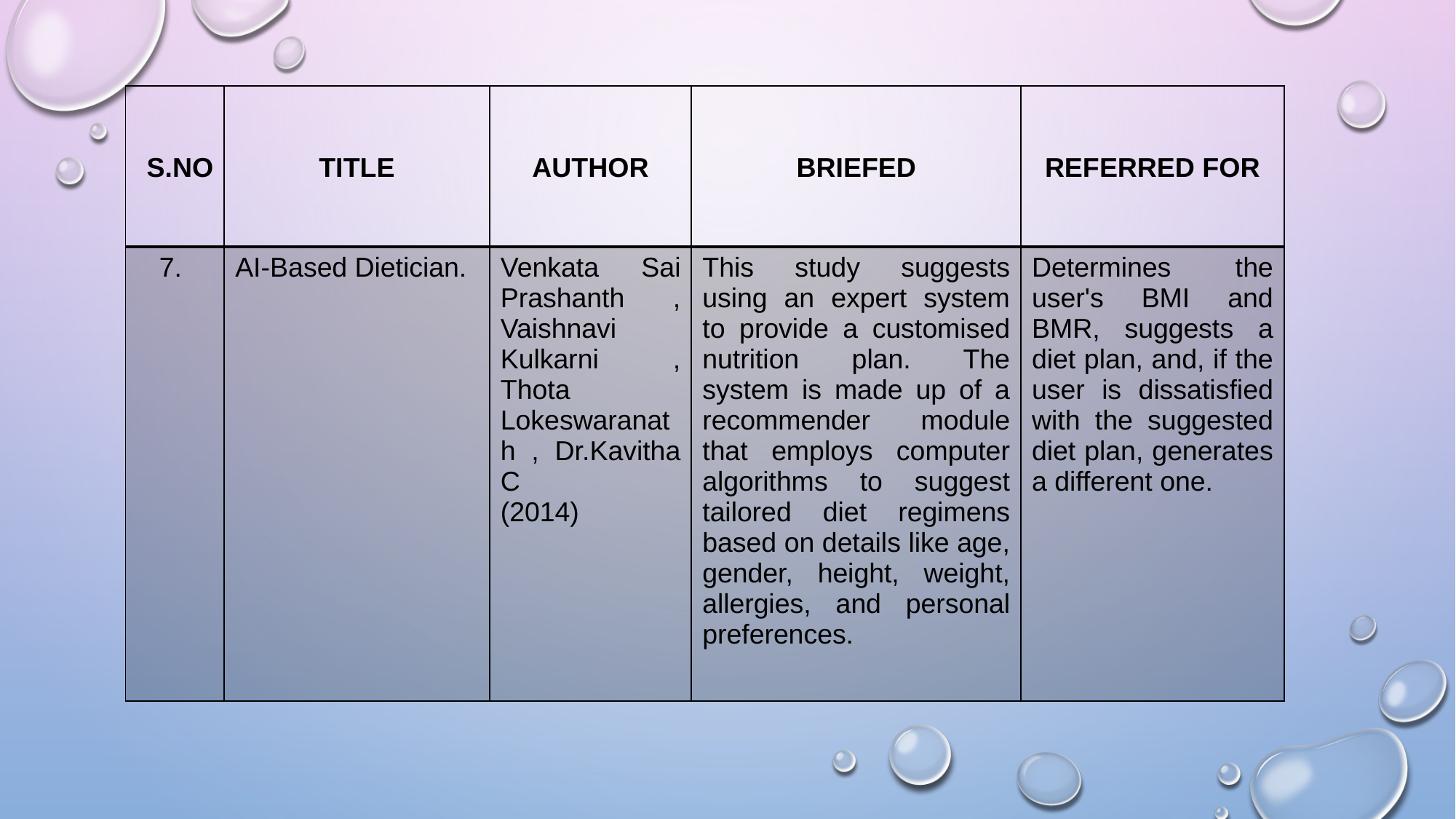

| S.NO | TITLE | AUTHOR | BRIEFED | REFERRED FOR |
| --- | --- | --- | --- | --- |
| 7. | AI-Based Dietician. | Venkata Sai Prashanth , Vaishnavi Kulkarni , Thota Lokeswaranath , Dr.Kavitha C (2014) | This study suggests using an expert system to provide a customised nutrition plan. The system is made up of a recommender module that employs computer algorithms to suggest tailored diet regimens based on details like age, gender, height, weight, allergies, and personal preferences. | Determines the user's BMI and BMR, suggests a diet plan, and, if the user is dissatisfied with the suggested diet plan, generates a different one. |